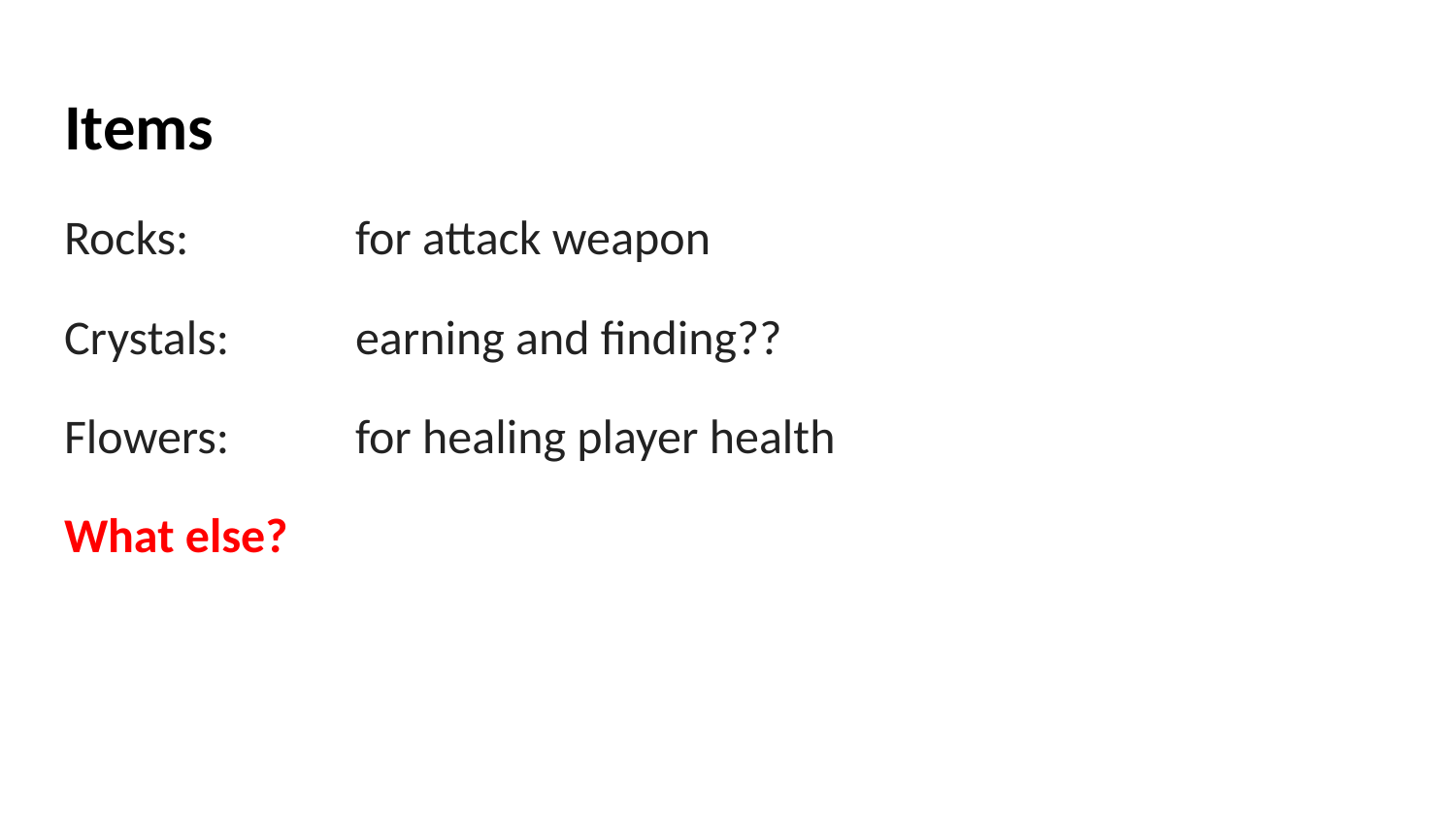

# Items
Rocks:		for attack weapon
Crystals: 	earning and finding??
Flowers: 	for healing player health
What else?